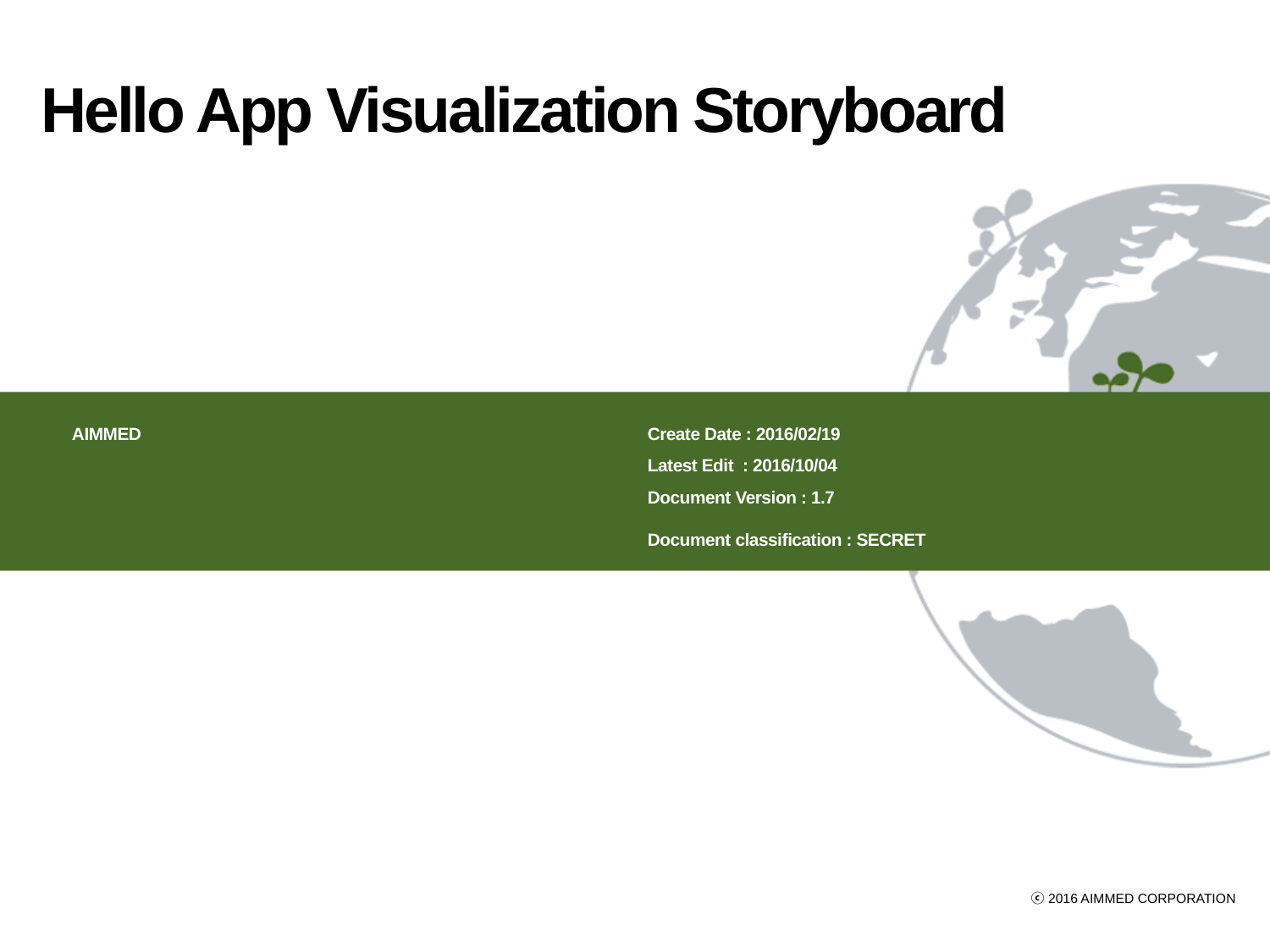

Hello App Visualization Storyboard
AIMMED
Create Date : 2016/02/19
Latest Edit  : 2016/10/04
Document Version : 1.7

Document classification : SECRET